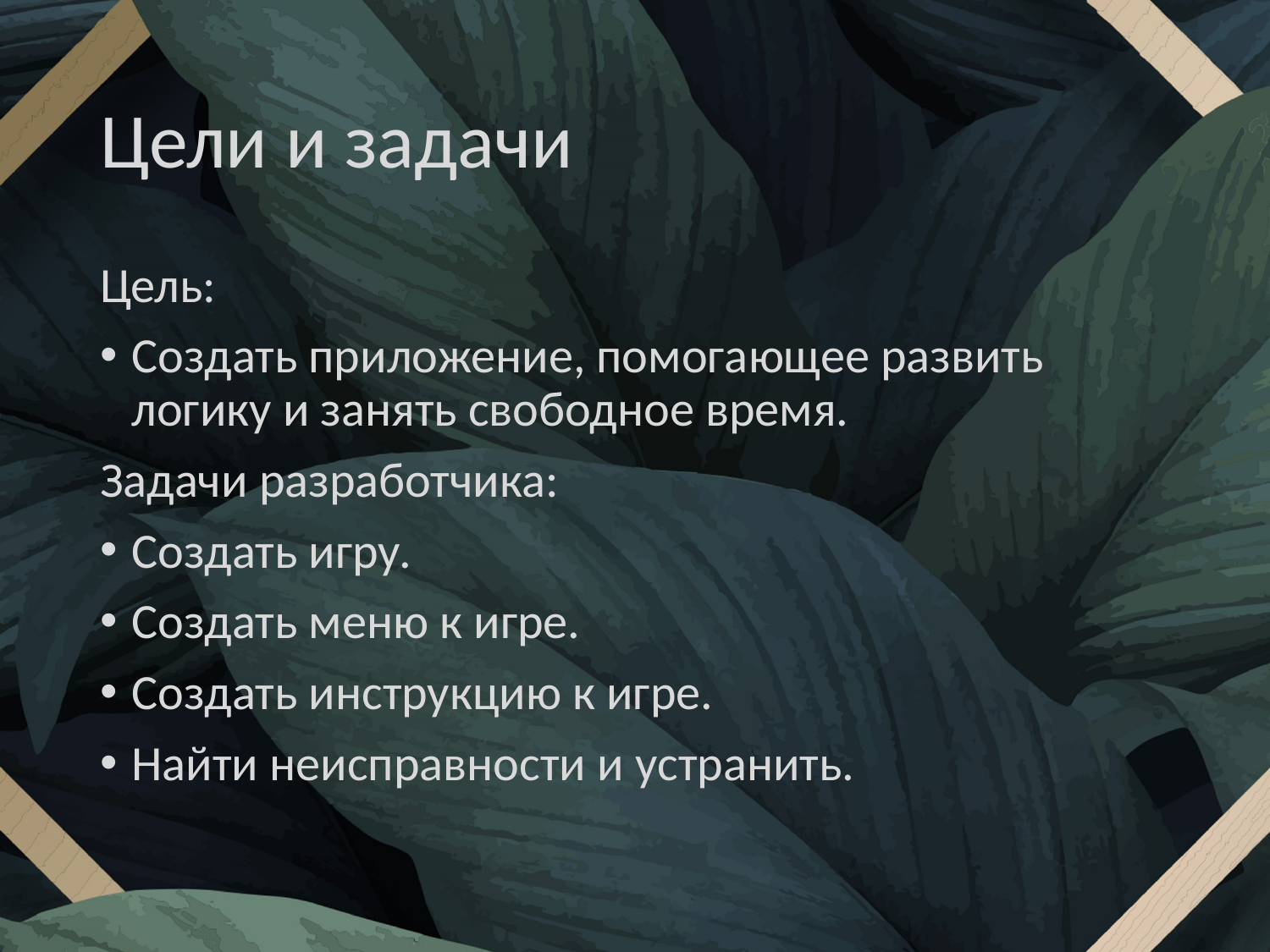

# Цели и задачи
Цель:
Создать приложение, помогающее развить логику и занять свободное время.
Задачи разработчика:
Создать игру.
Создать меню к игре.
Создать инструкцию к игре.
Найти неисправности и устранить.